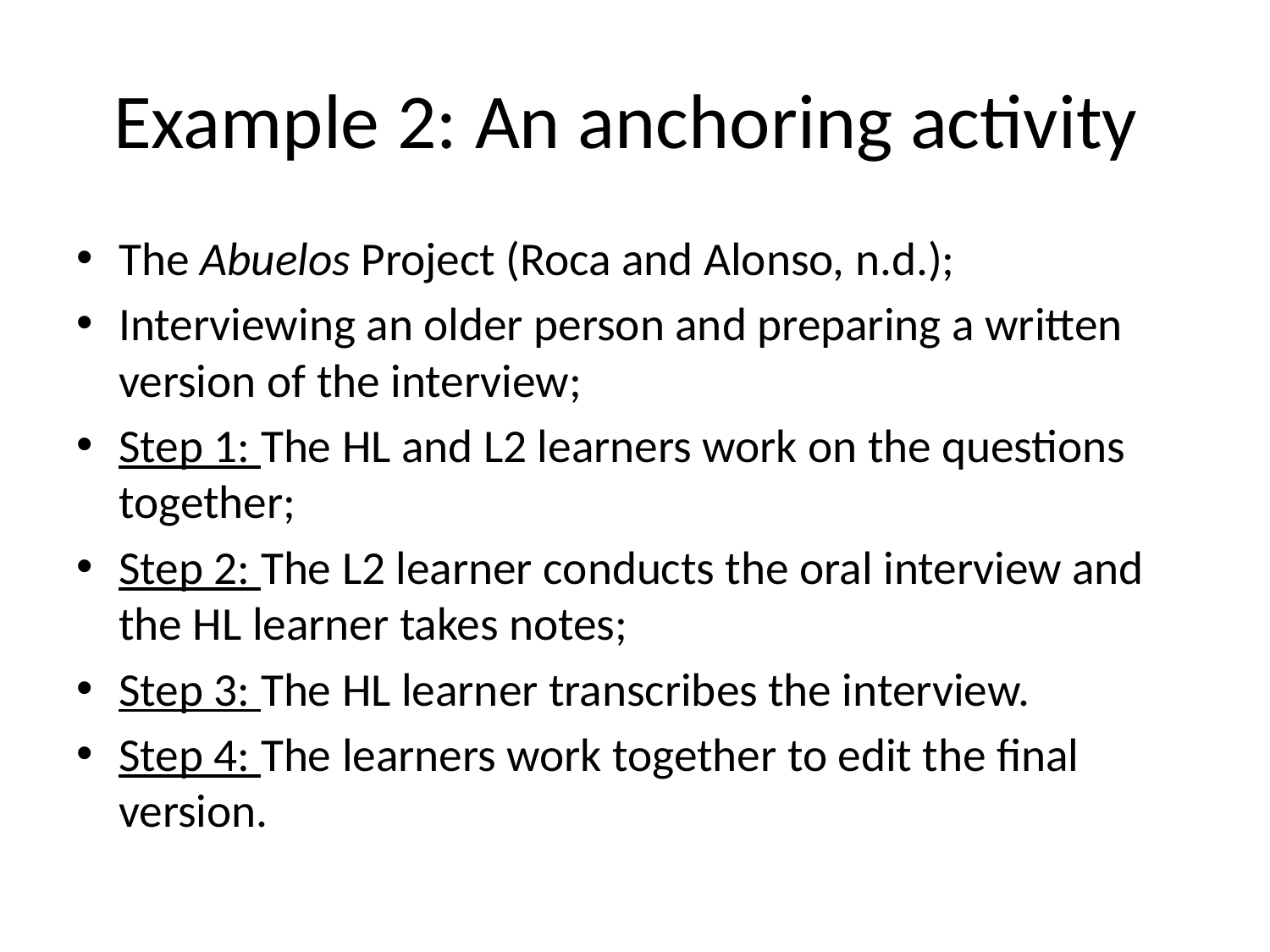

# Example 2: An anchoring activity
The Abuelos Project (Roca and Alonso, n.d.);
Interviewing an older person and preparing a written version of the interview;
Step 1: The HL and L2 learners work on the questions together;
Step 2: The L2 learner conducts the oral interview and the HL learner takes notes;
Step 3: The HL learner transcribes the interview.
Step 4: The learners work together to edit the final version.